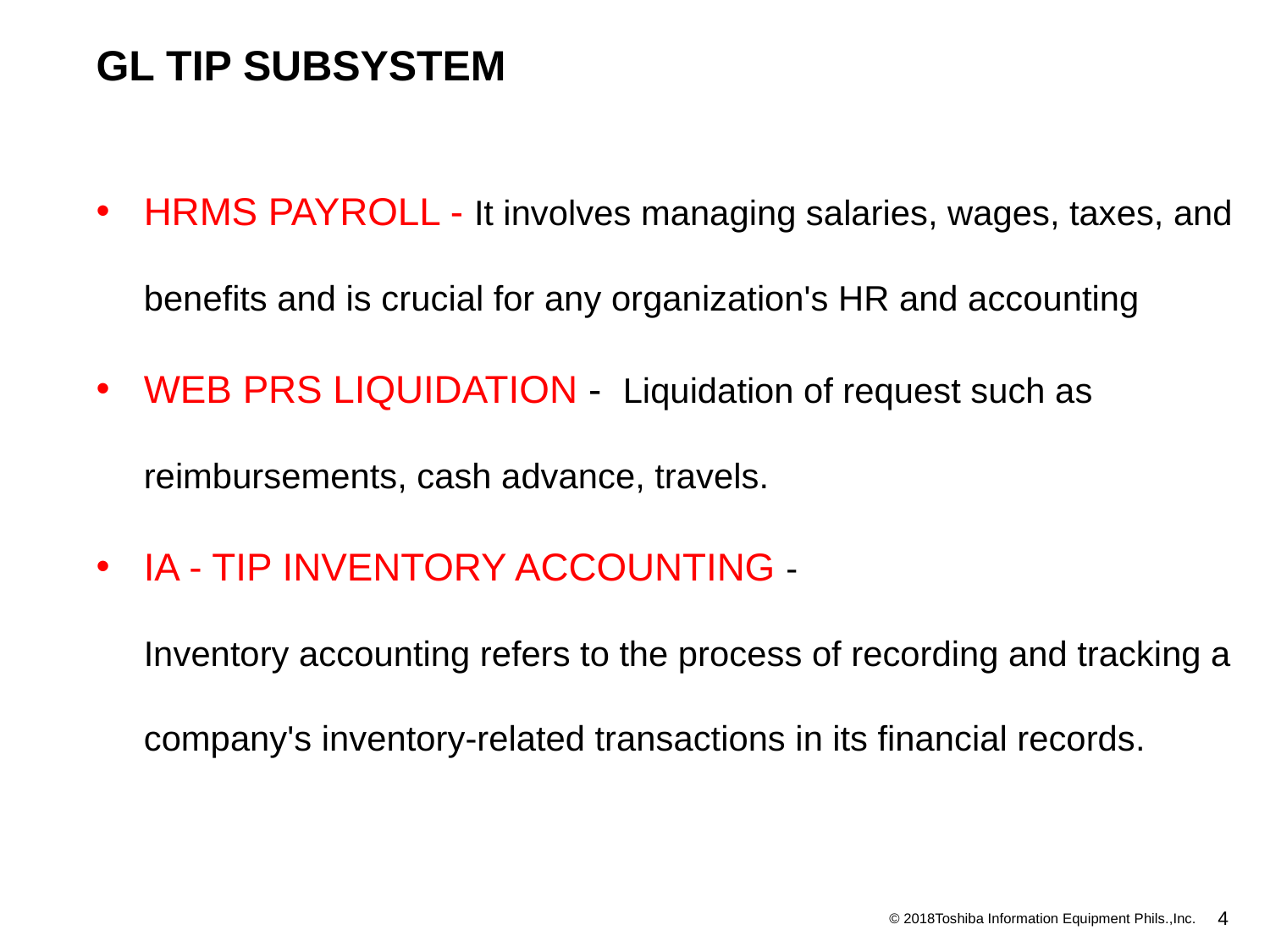

GL TIP SUBSYSTEM

HRMS PAYROLL - It involves managing salaries, wages, taxes, and benefits and is crucial for any organization's HR and accounting
WEB PRS LIQUIDATION -  Liquidation of request such as reimbursements, cash advance, travels.
IA - TIP INVENTORY ACCOUNTING -
Inventory accounting refers to the process of recording and tracking a company's inventory-related transactions in its financial records.